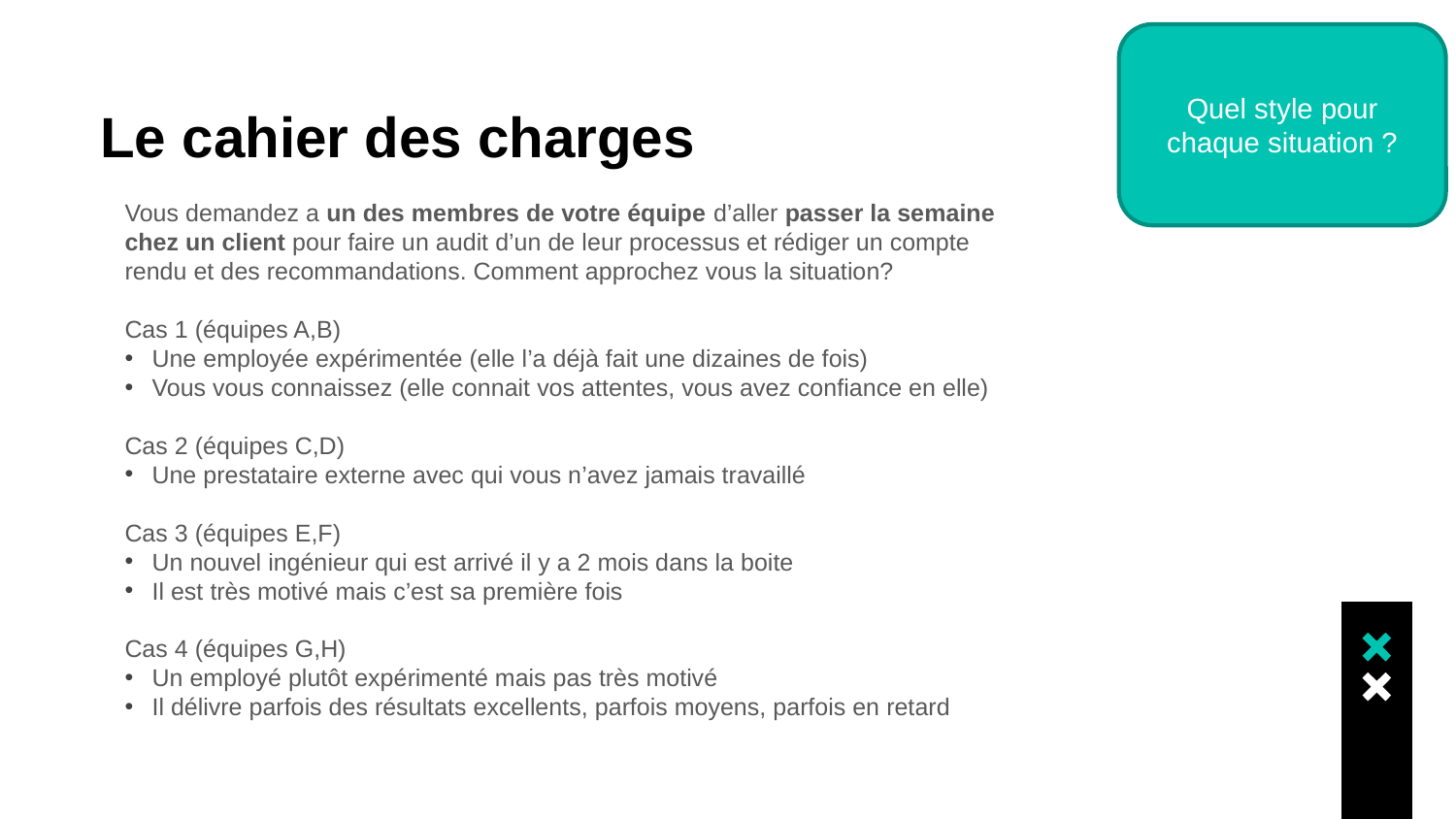

Quel style pour chaque situation ?
# Le cahier des charges
Vous demandez a un des membres de votre équipe d’aller passer la semaine chez un client pour faire un audit d’un de leur processus et rédiger un compte rendu et des recommandations. Comment approchez vous la situation?

Cas 1 (équipes A,B)
Une employée expérimentée (elle l’a déjà fait une dizaines de fois)
Vous vous connaissez (elle connait vos attentes, vous avez confiance en elle)

Cas 2 (équipes C,D)
Une prestataire externe avec qui vous n’avez jamais travaillé

Cas 3 (équipes E,F)
Un nouvel ingénieur qui est arrivé il y a 2 mois dans la boite
Il est très motivé mais c’est sa première fois

Cas 4 (équipes G,H)
Un employé plutôt expérimenté mais pas très motivé
Il délivre parfois des résultats excellents, parfois moyens, parfois en retard